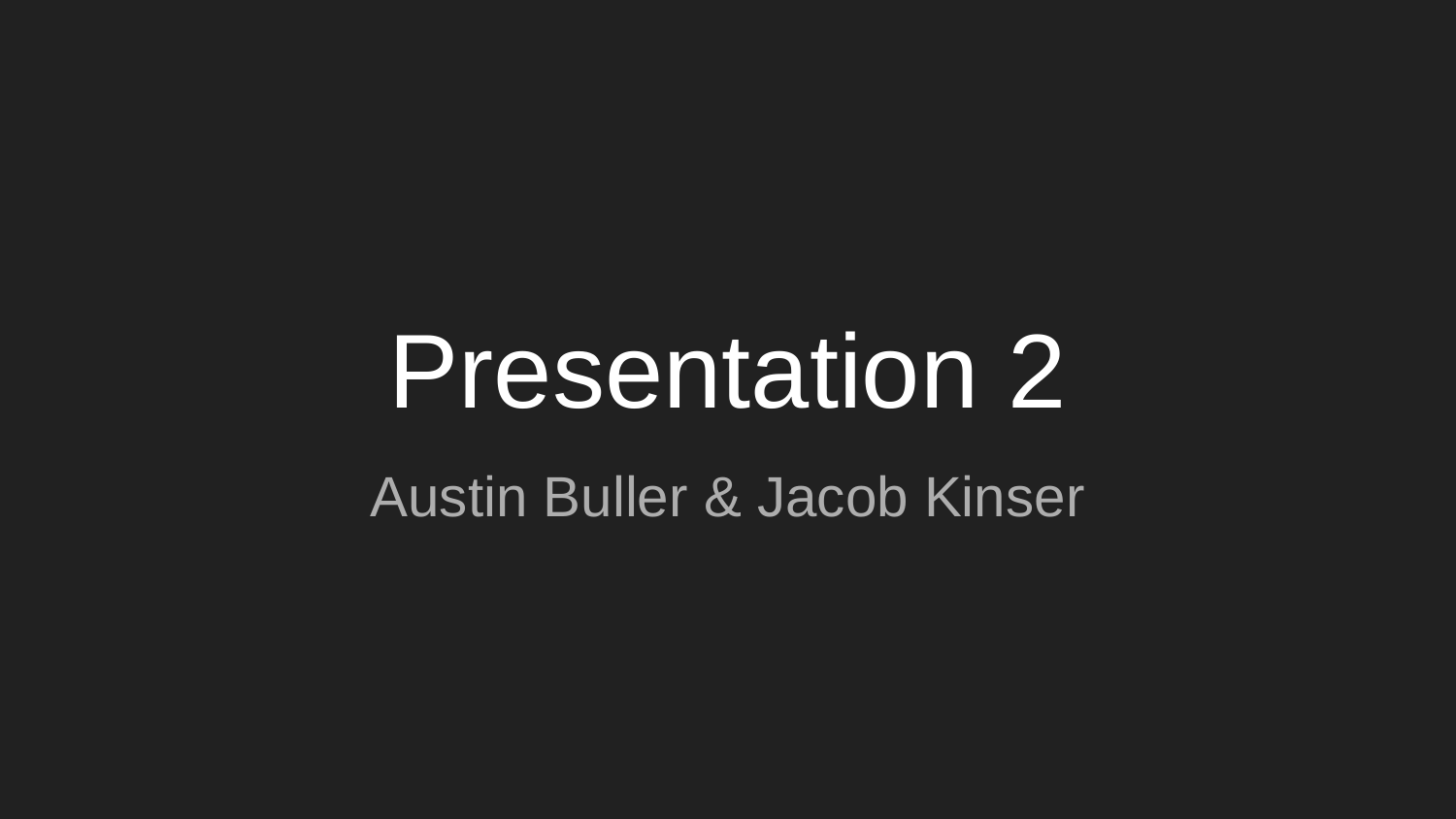

# Presentation 2
Austin Buller & Jacob Kinser